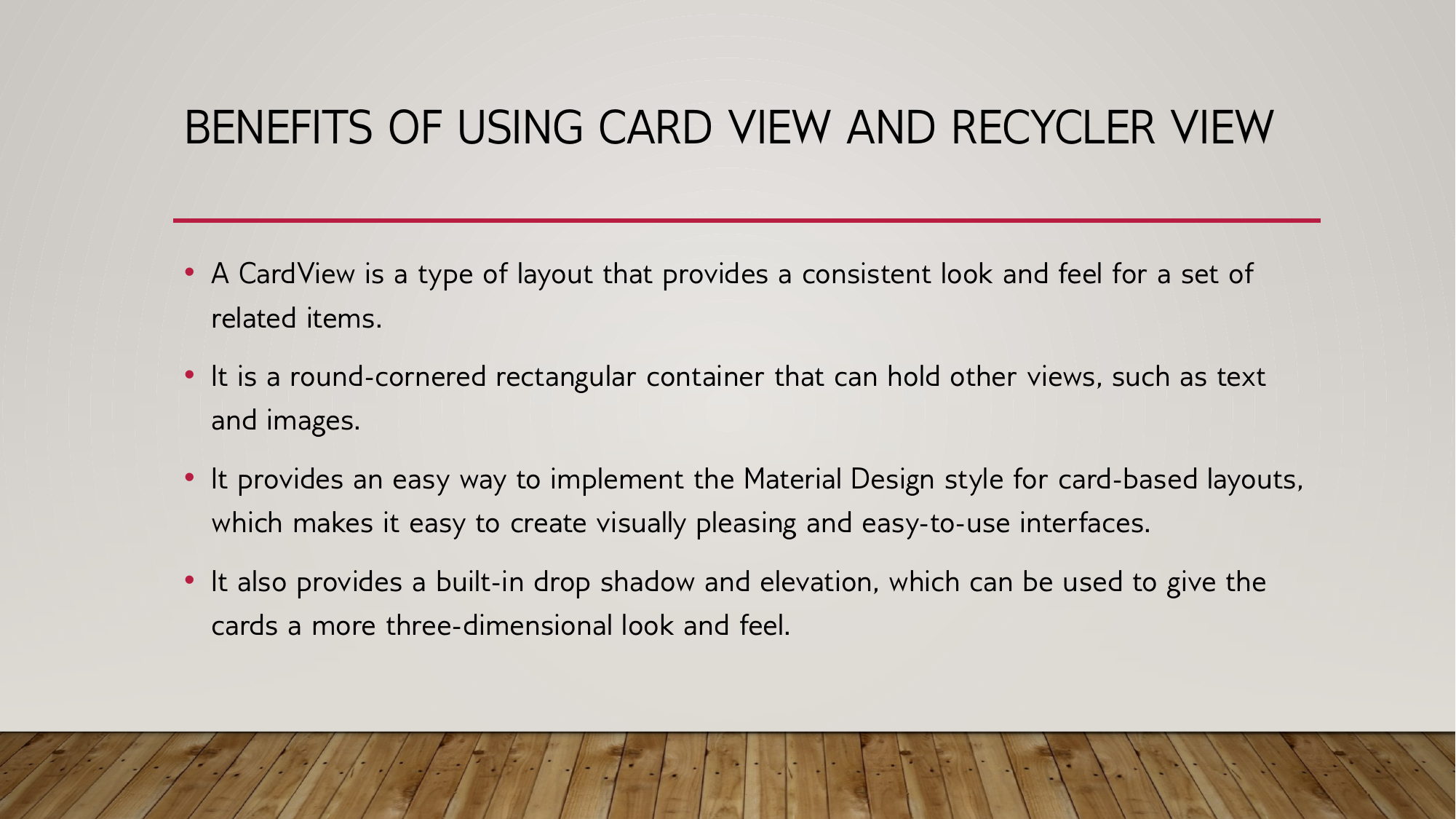

# Benefits of using card view and recycler view
A CardView is a type of layout that provides a consistent look and feel for a set of related items.
It is a round-cornered rectangular container that can hold other views, such as text and images.
It provides an easy way to implement the Material Design style for card-based layouts, which makes it easy to create visually pleasing and easy-to-use interfaces.
It also provides a built-in drop shadow and elevation, which can be used to give the cards a more three-dimensional look and feel.